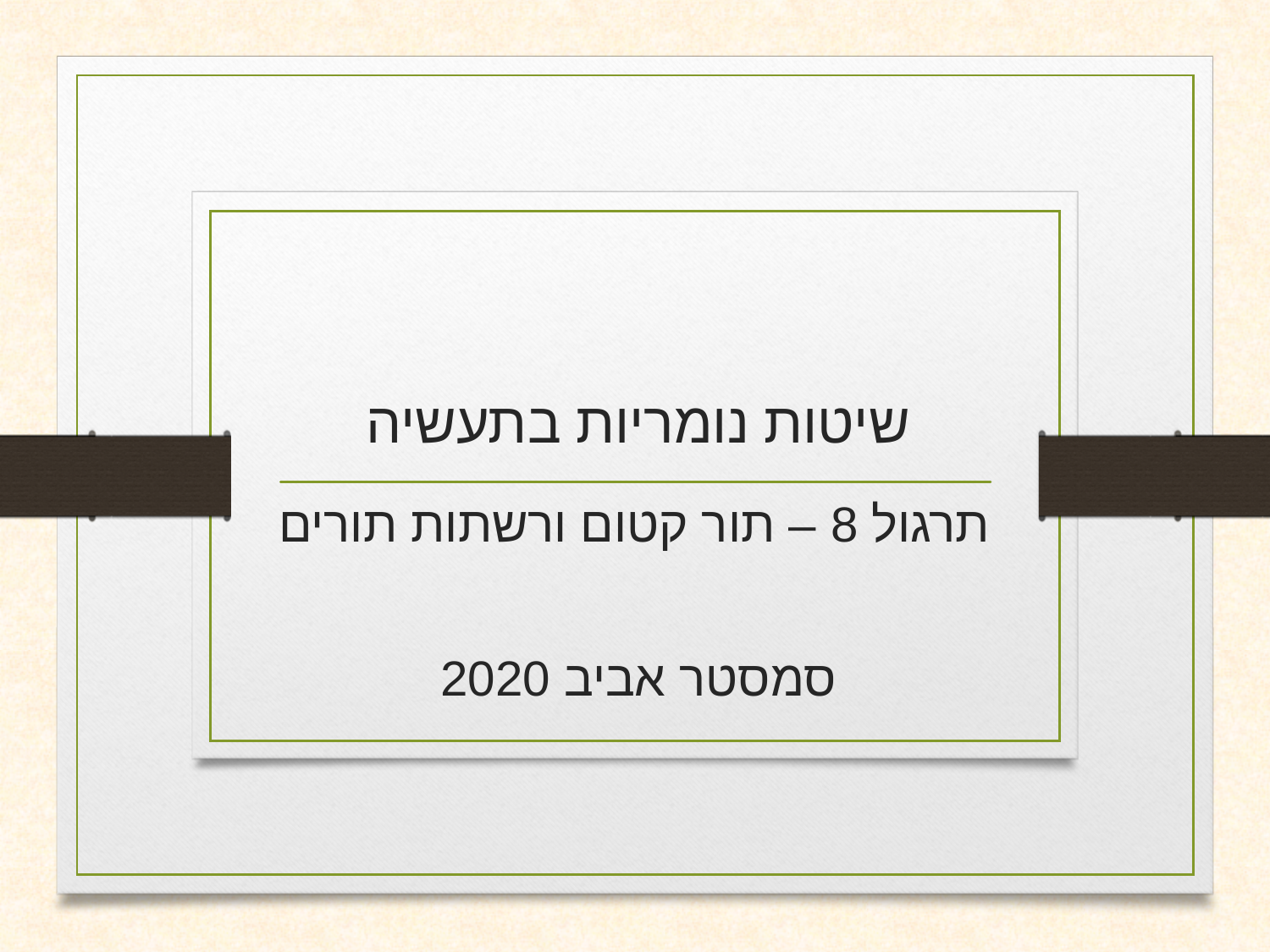

# שיטות נומריות בתעשיה
 תרגול 8 – תור קטום ורשתות תורים

סמסטר אביב 2020